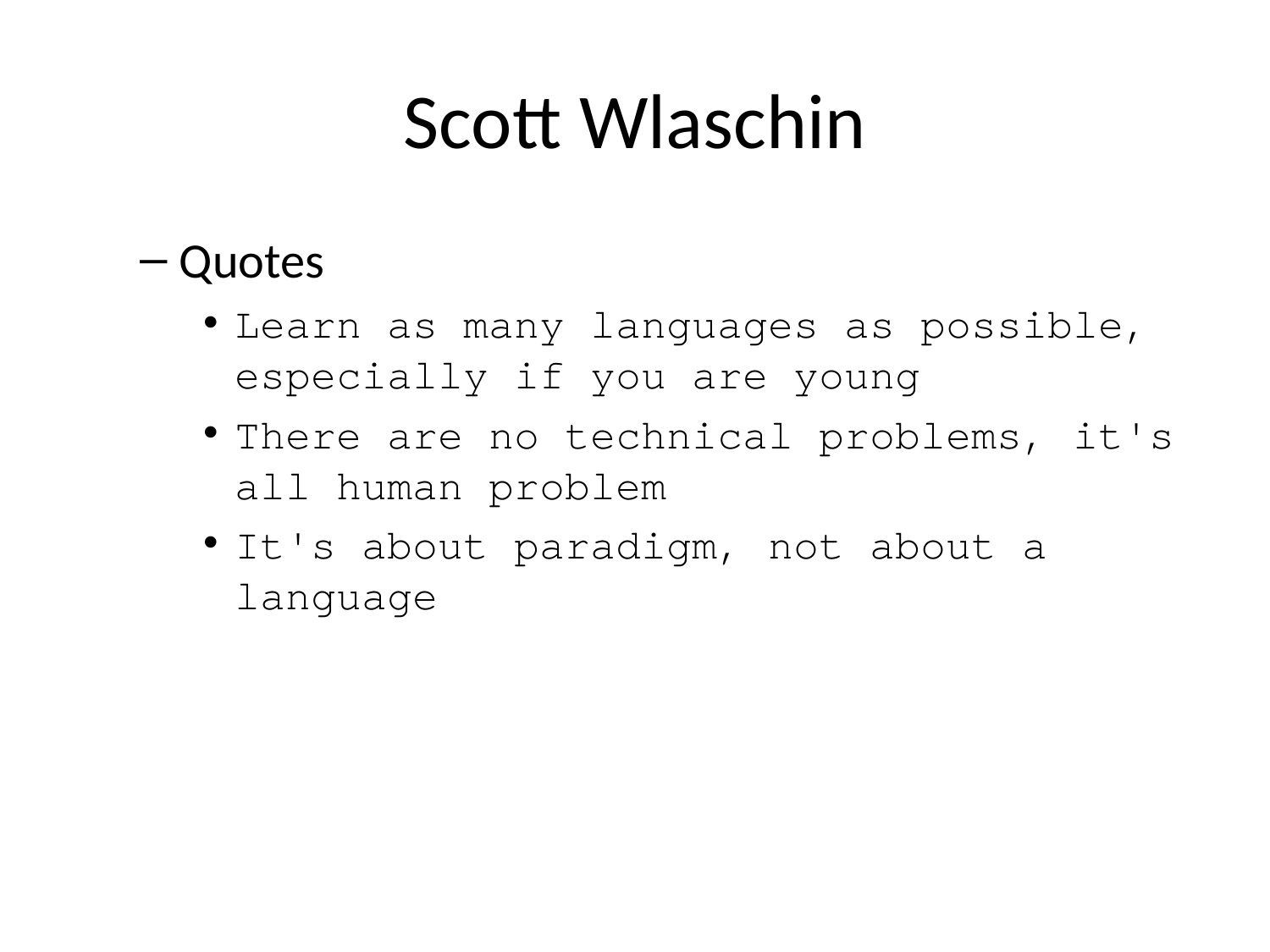

# Scott Wlaschin
Quotes
Learn as many languages as possible, especially if you are young
There are no technical problems, it's all human problem
It's about paradigm, not about a language